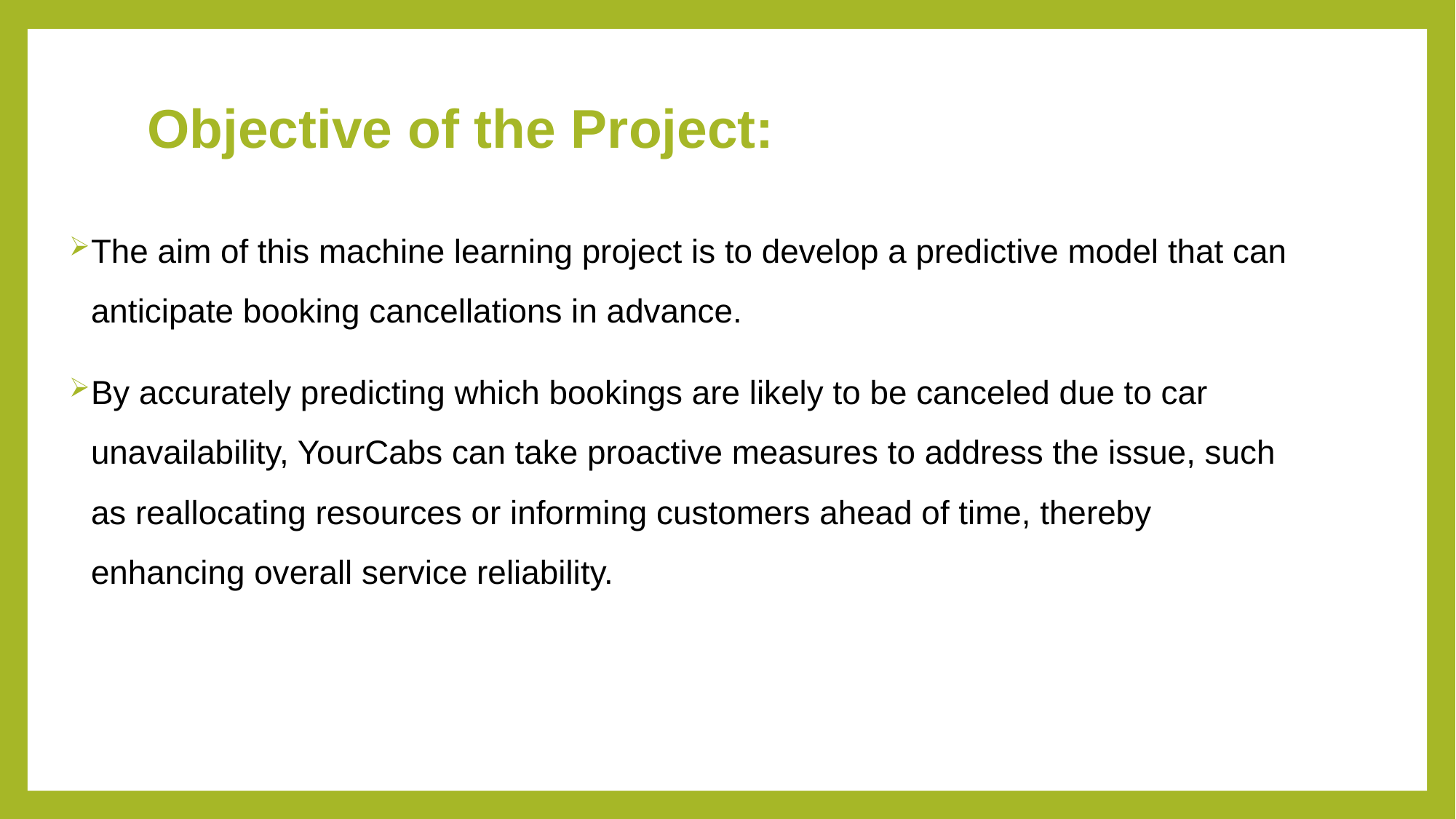

# Objective of the Project:
The aim of this machine learning project is to develop a predictive model that can anticipate booking cancellations in advance.
By accurately predicting which bookings are likely to be canceled due to car unavailability, YourCabs can take proactive measures to address the issue, such as reallocating resources or informing customers ahead of time, thereby enhancing overall service reliability.